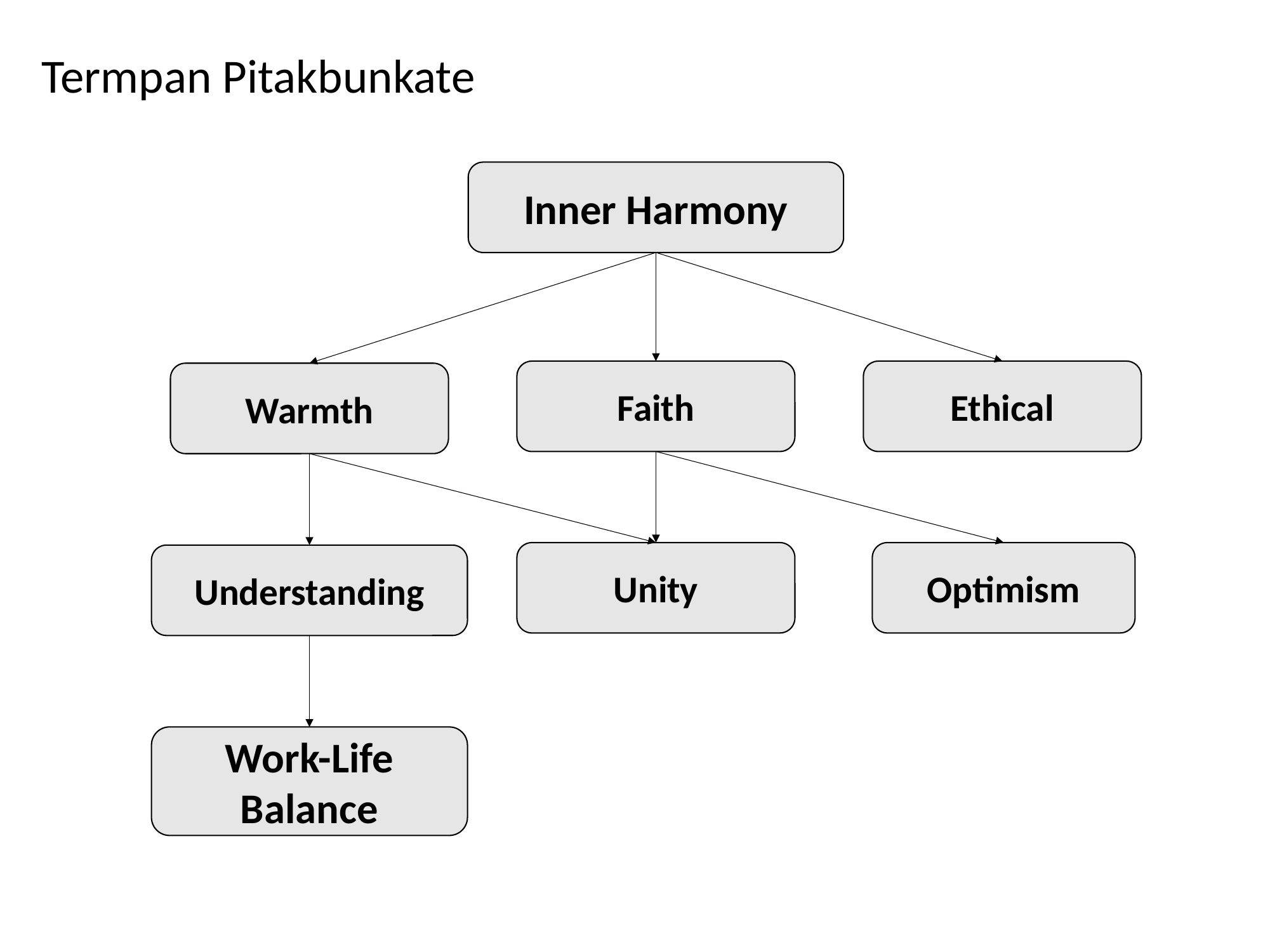

Termpan Pitakbunkate
Inner Harmony
Faith
Ethical
Warmth
Unity
Optimism
Understanding
Work-Life
Balance